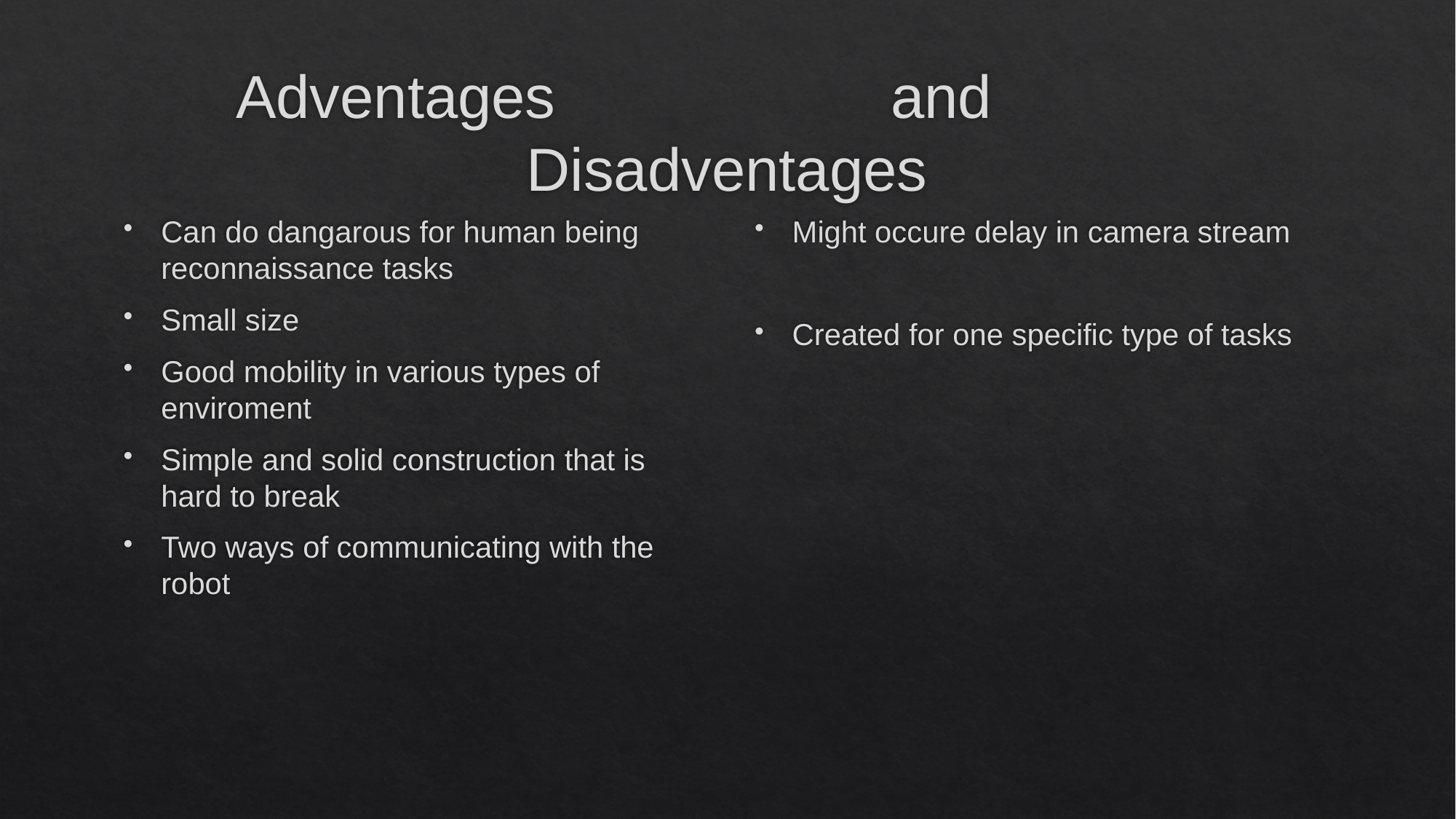

# Adventages 			and 		Disadventages
Can do dangarous for human being  reconnaissance tasks
Small size
Good mobility in various types of enviroment
Simple and solid construction that is hard to break
Two ways of communicating with the robot

Might occure delay in camera stream

Created for one specific type of tasks